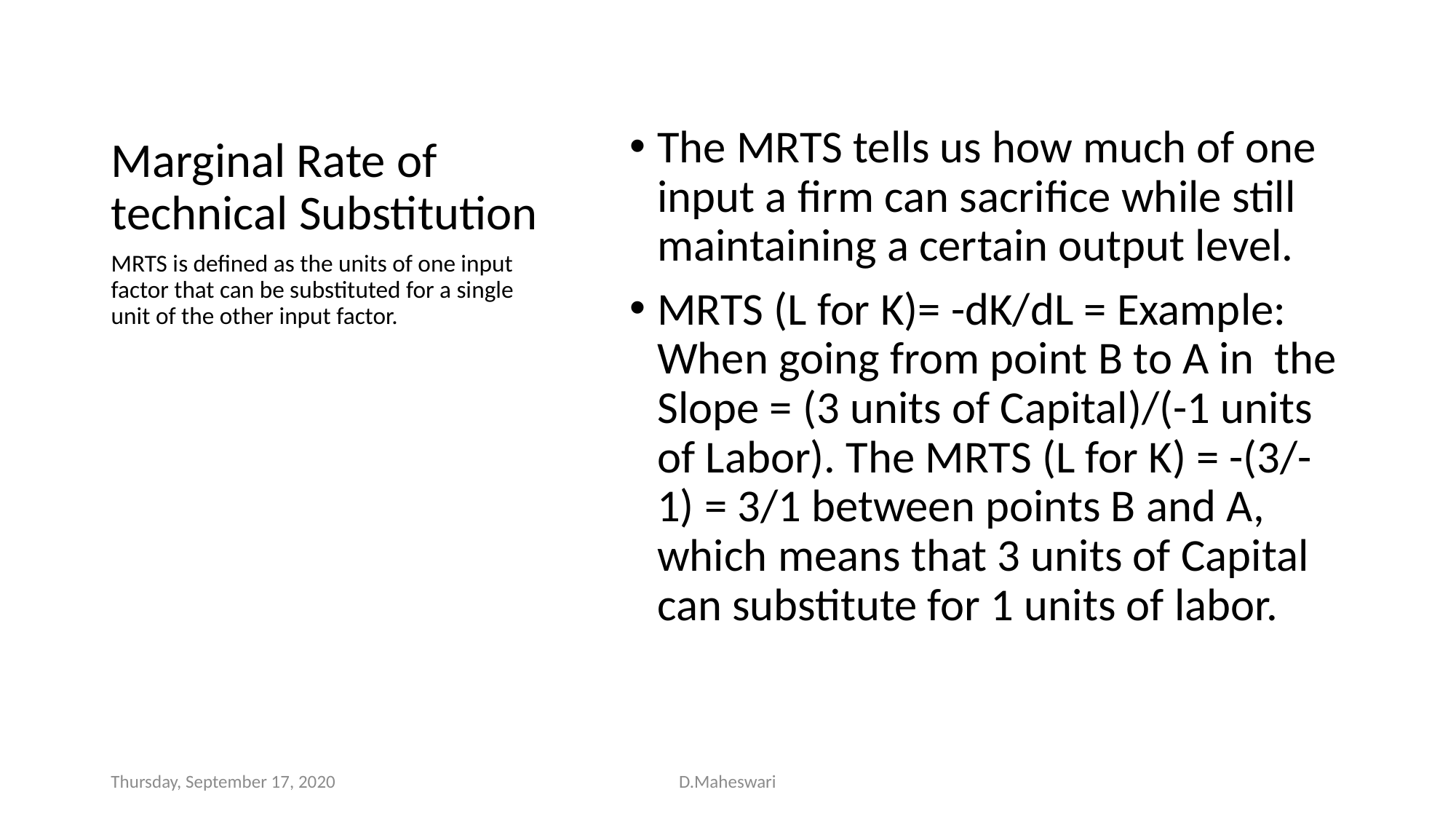

# Marginal Rate of technical Substitution
The MRTS tells us how much of one input a firm can sacrifice while still maintaining a certain output level.
MRTS (L for K)= -dK/dL = Example: When going from point B to A in  the Slope = (3 units of Capital)/(-1 units of Labor). The MRTS (L for K) = -(3/-1) = 3/1 between points B and A, which means that 3 units of Capital can substitute for 1 units of labor.
MRTS is defined as the units of one input factor that can be substituted for a single unit of the other input factor.
Thursday, September 17, 2020
D.Maheswari